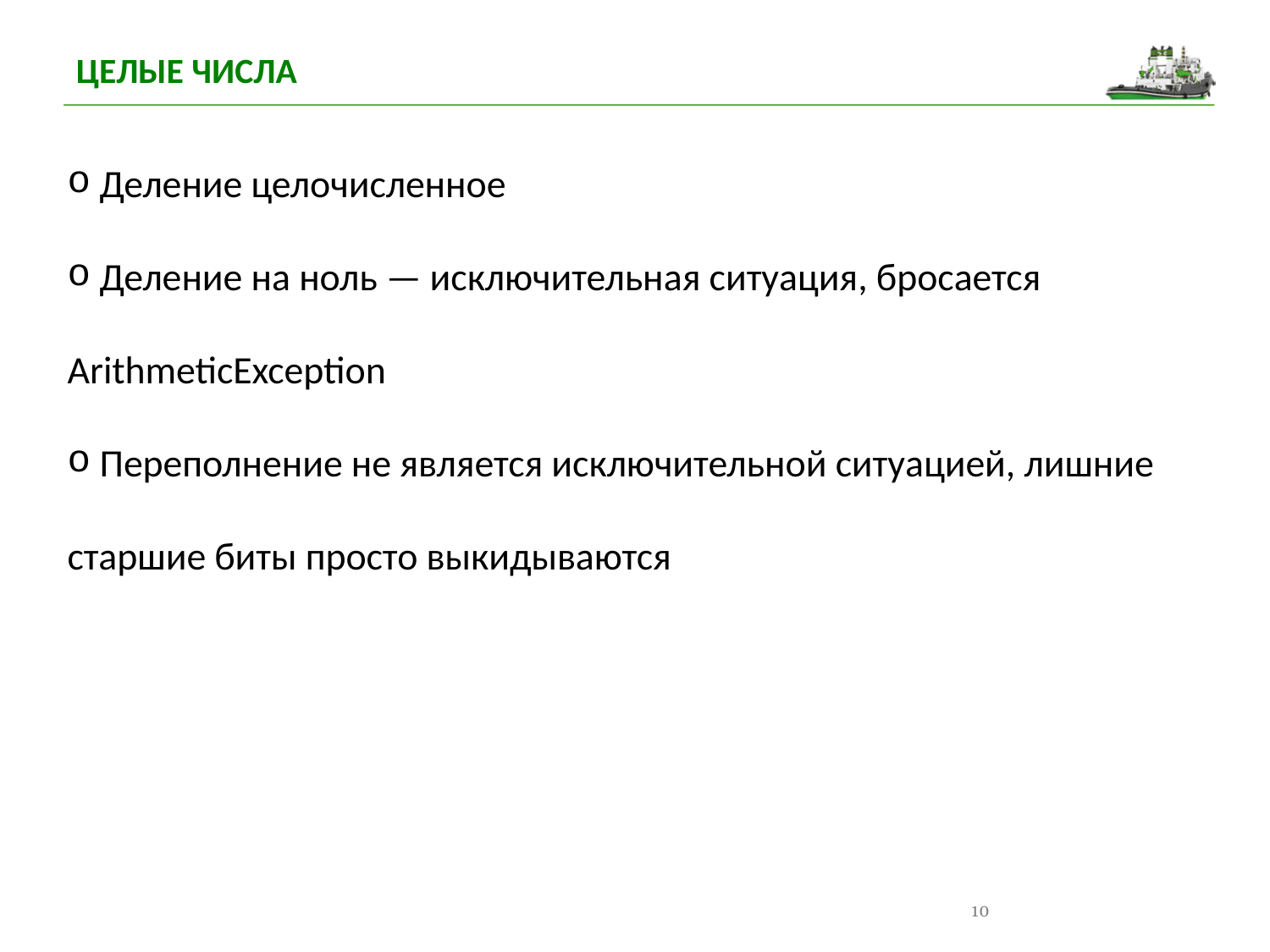

ЦЕЛЫЕ ЧИСЛА
 Деление целочисленное
 Деление на ноль — исключительная ситуация, бросается ArithmeticException
 Переполнение не является исключительной ситуацией, лишние старшие биты просто выкидываются

10